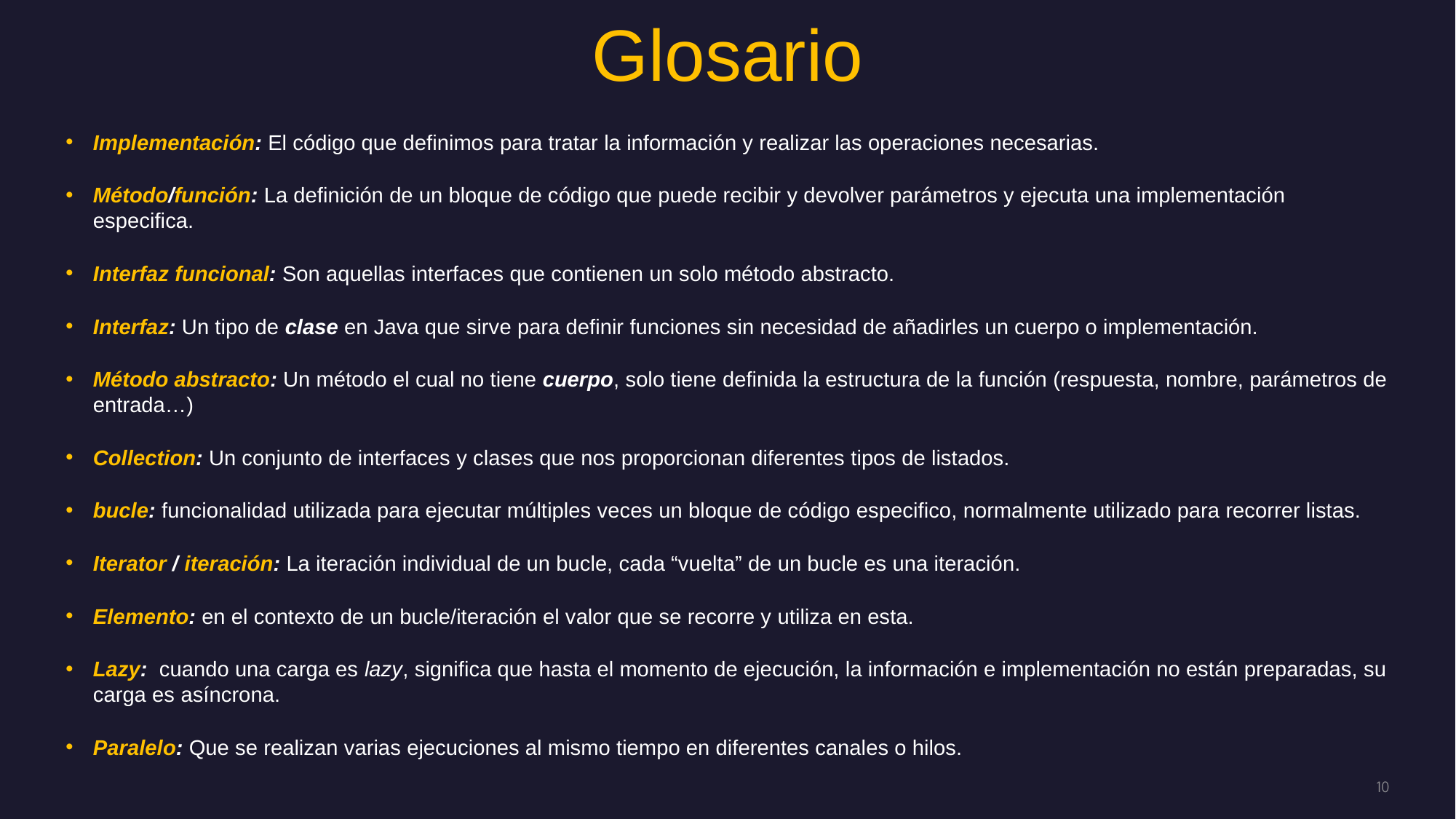

# Glosario
Implementación: El código que definimos para tratar la información y realizar las operaciones necesarias.
Método/función: La definición de un bloque de código que puede recibir y devolver parámetros y ejecuta una implementación especifica.
Interfaz funcional: Son aquellas interfaces que contienen un solo método abstracto.
Interfaz: Un tipo de clase en Java que sirve para definir funciones sin necesidad de añadirles un cuerpo o implementación.
Método abstracto: Un método el cual no tiene cuerpo, solo tiene definida la estructura de la función (respuesta, nombre, parámetros de entrada…)
Collection: Un conjunto de interfaces y clases que nos proporcionan diferentes tipos de listados.
bucle: funcionalidad utilizada para ejecutar múltiples veces un bloque de código especifico, normalmente utilizado para recorrer listas.
Iterator / iteración: La iteración individual de un bucle, cada “vuelta” de un bucle es una iteración.
Elemento: en el contexto de un bucle/iteración el valor que se recorre y utiliza en esta.
Lazy:  cuando una carga es lazy, significa que hasta el momento de ejecución, la información e implementación no están preparadas, su carga es asíncrona.
Paralelo: Que se realizan varias ejecuciones al mismo tiempo en diferentes canales o hilos.

10